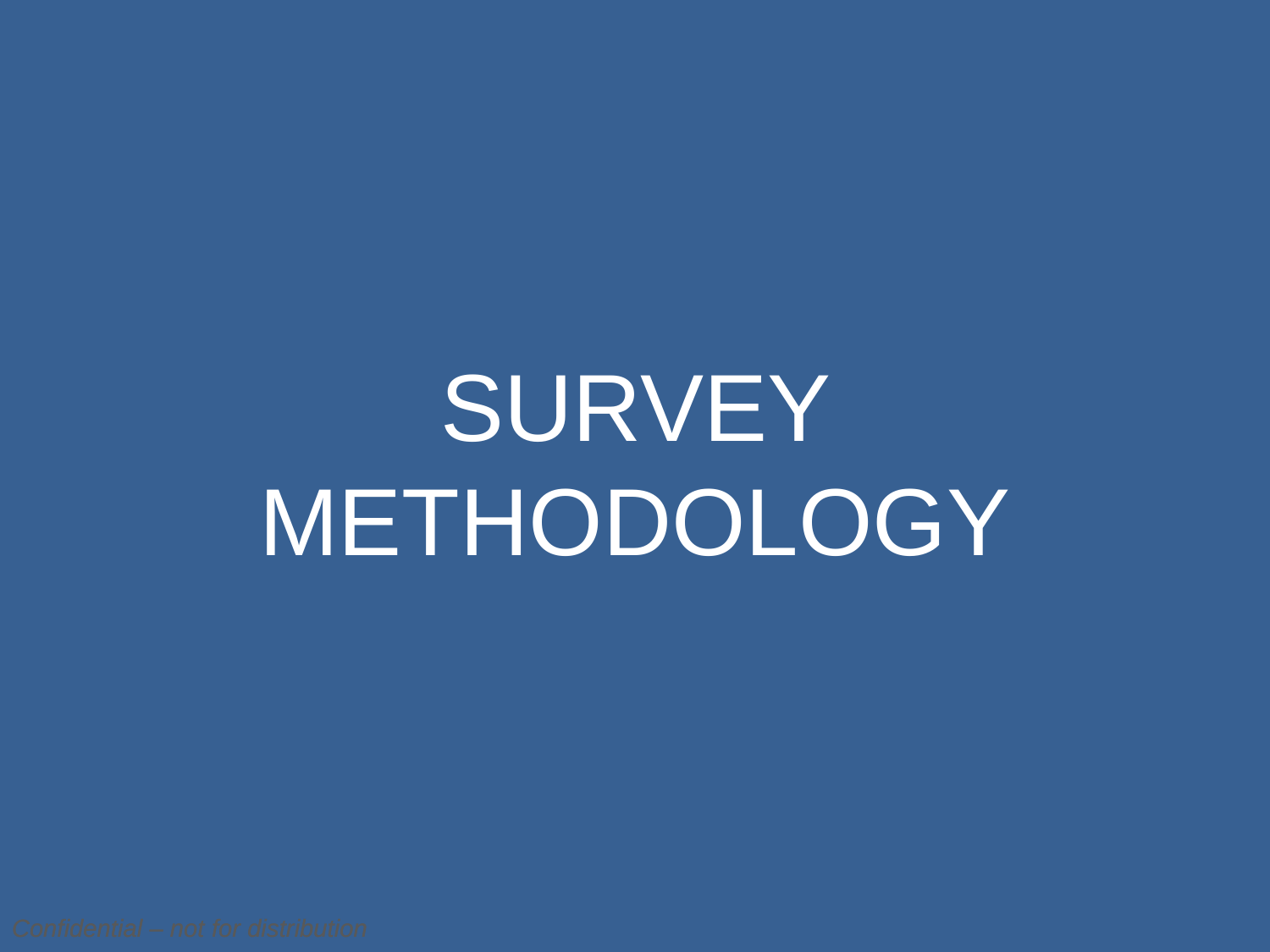

# SURVEY METHODOLOGY
Confidential – not for distribution